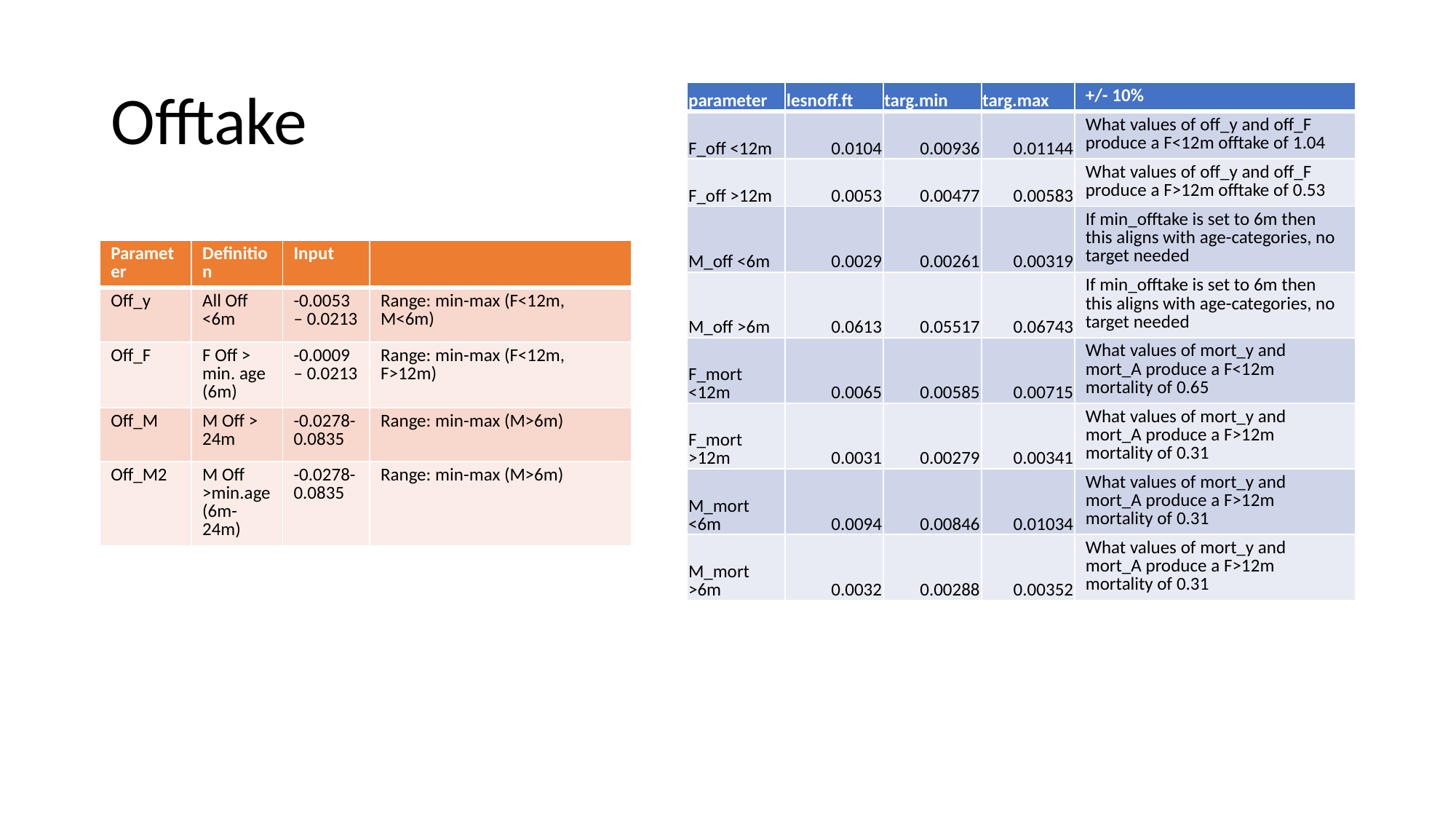

# Offtake
| parameter | lesnoff.ft | targ.min | targ.max | +/- 10% |
| --- | --- | --- | --- | --- |
| F\_off <12m | 0.0104 | 0.00936 | 0.01144 | What values of off\_y and off\_F produce a F<12m offtake of 1.04 |
| F\_off >12m | 0.0053 | 0.00477 | 0.00583 | What values of off\_y and off\_F produce a F>12m offtake of 0.53 |
| M\_off <6m | 0.0029 | 0.00261 | 0.00319 | If min\_offtake is set to 6m then this aligns with age-categories, no target needed |
| M\_off >6m | 0.0613 | 0.05517 | 0.06743 | If min\_offtake is set to 6m then this aligns with age-categories, no target needed |
| F\_mort <12m | 0.0065 | 0.00585 | 0.00715 | What values of mort\_y and mort\_A produce a F<12m mortality of 0.65 |
| F\_mort >12m | 0.0031 | 0.00279 | 0.00341 | What values of mort\_y and mort\_A produce a F>12m mortality of 0.31 |
| M\_mort <6m | 0.0094 | 0.00846 | 0.01034 | What values of mort\_y and mort\_A produce a F>12m mortality of 0.31 |
| M\_mort >6m | 0.0032 | 0.00288 | 0.00352 | What values of mort\_y and mort\_A produce a F>12m mortality of 0.31 |
| Parameter | Definition | Input |  |
| --- | --- | --- | --- |
| Off\_y | All Off <6m | -0.0053 – 0.0213 | Range: min-max (F<12m, M<6m) |
| Off\_F | F Off > min. age (6m) | -0.0009 – 0.0213 | Range: min-max (F<12m, F>12m) |
| Off\_M | M Off > 24m | -0.0278-0.0835 | Range: min-max (M>6m) |
| Off\_M2 | M Off >min.age (6m-24m) | -0.0278-0.0835 | Range: min-max (M>6m) |